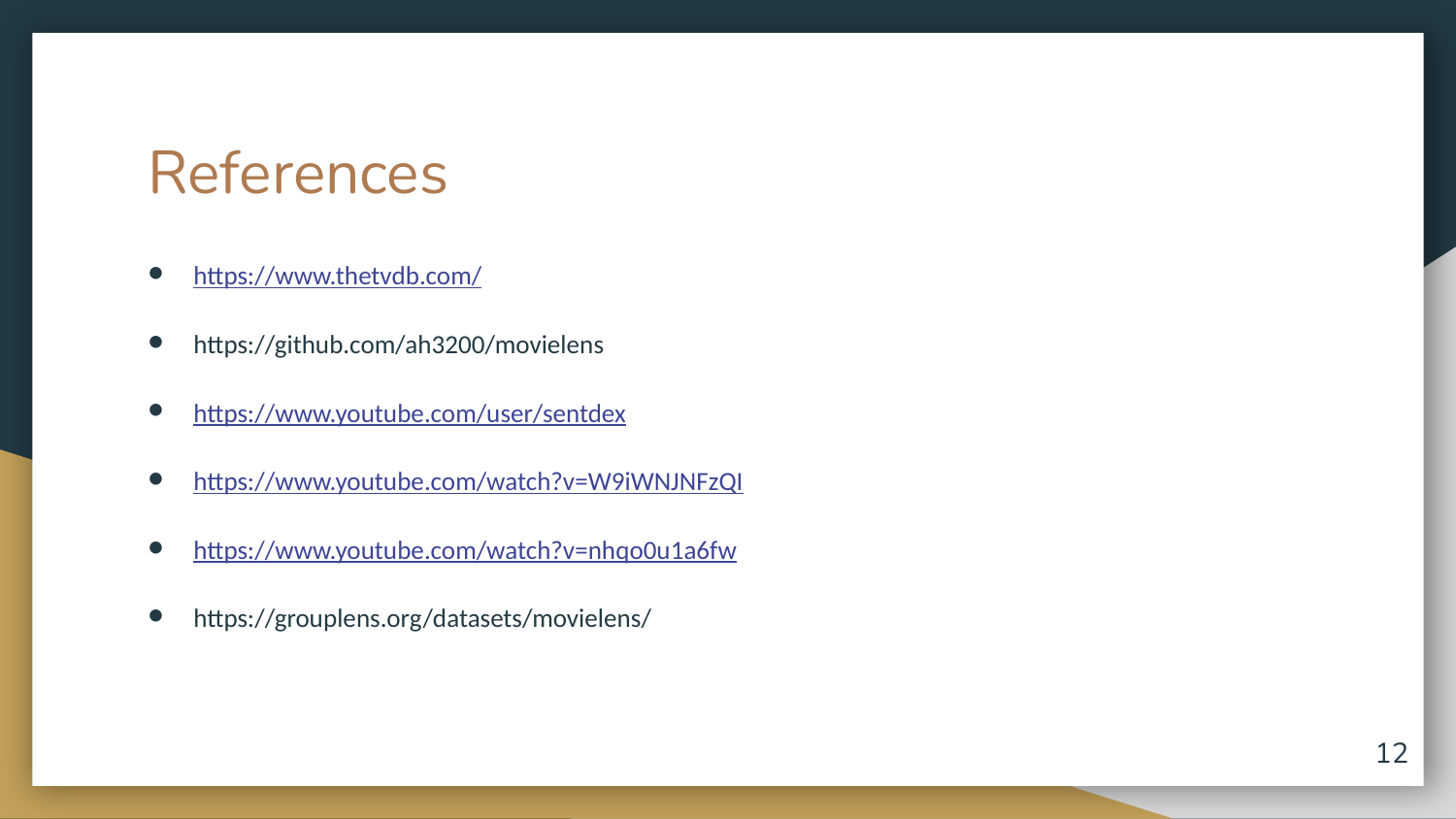

# References
https://www.thetvdb.com/
https://github.com/ah3200/movielens
https://www.youtube.com/user/sentdex
https://www.youtube.com/watch?v=W9iWNJNFzQI
https://www.youtube.com/watch?v=nhqo0u1a6fw
https://grouplens.org/datasets/movielens/
12